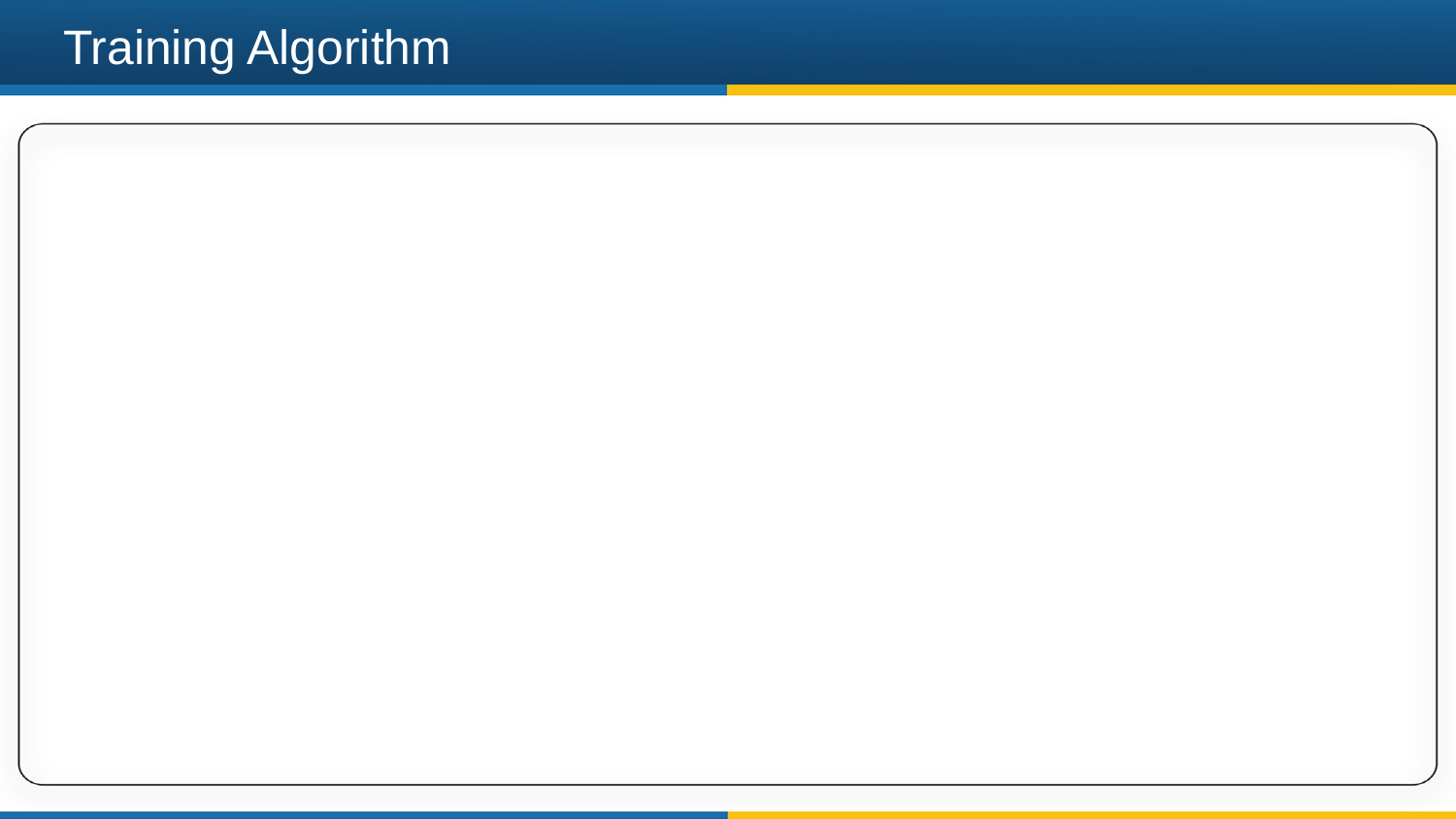

# Training Algorithm
The process of feedforward and backpropagation continues until the required mean squared error has been reached.
Typical mse: 1e-5
Other complicated backpropagation training algorithms also available.